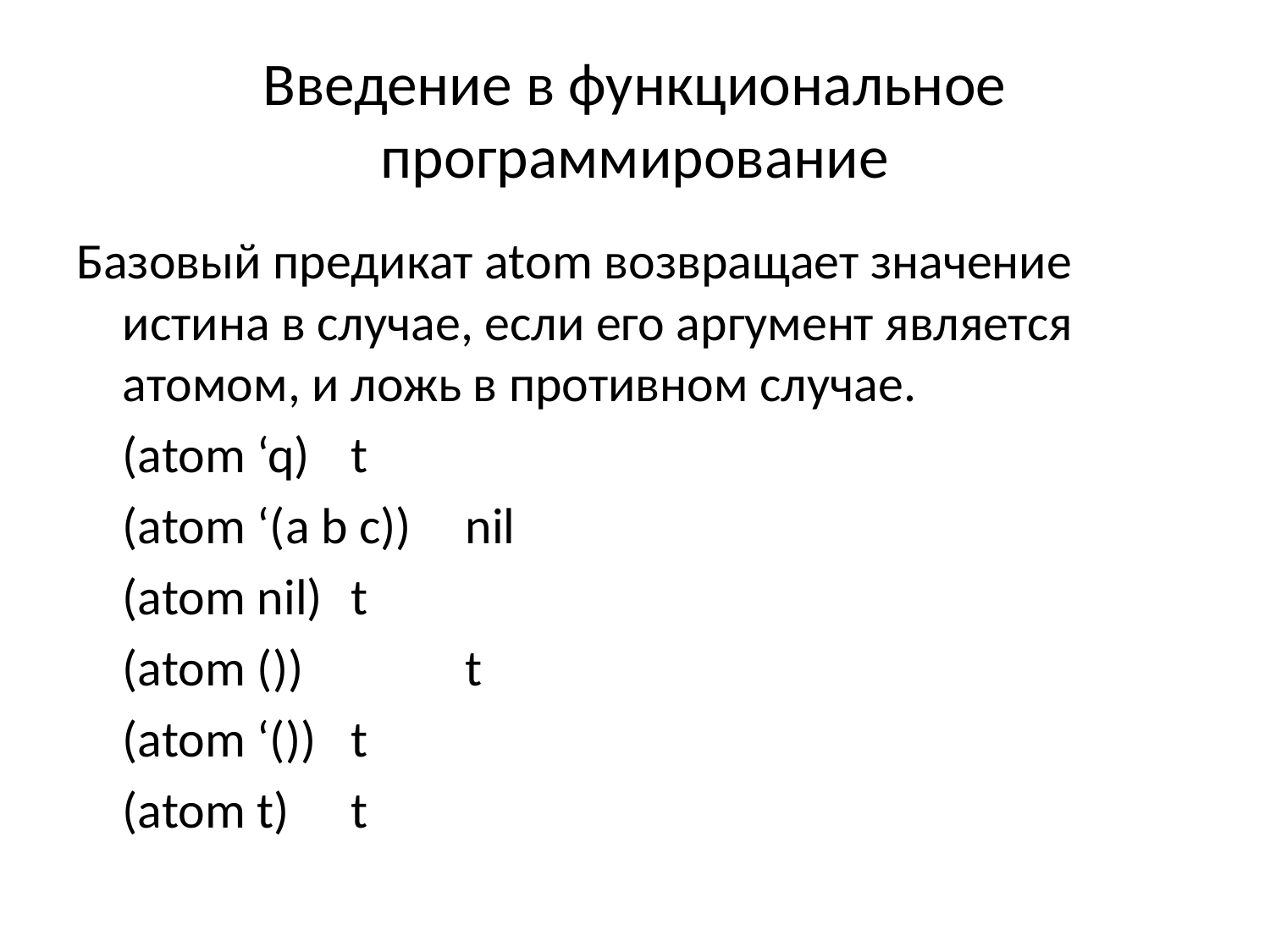

# Введение в функциональное программирование
Базовый предикат atom возвращает значение истина в случае, если его аргумент является атомом, и ложь в противном случае.
	(atom ‘q)	t
	(atom ‘(a b c))	nil
	(atom nil)	t
	(atom ())		t
	(atom ‘())	t
	(atom t)	t